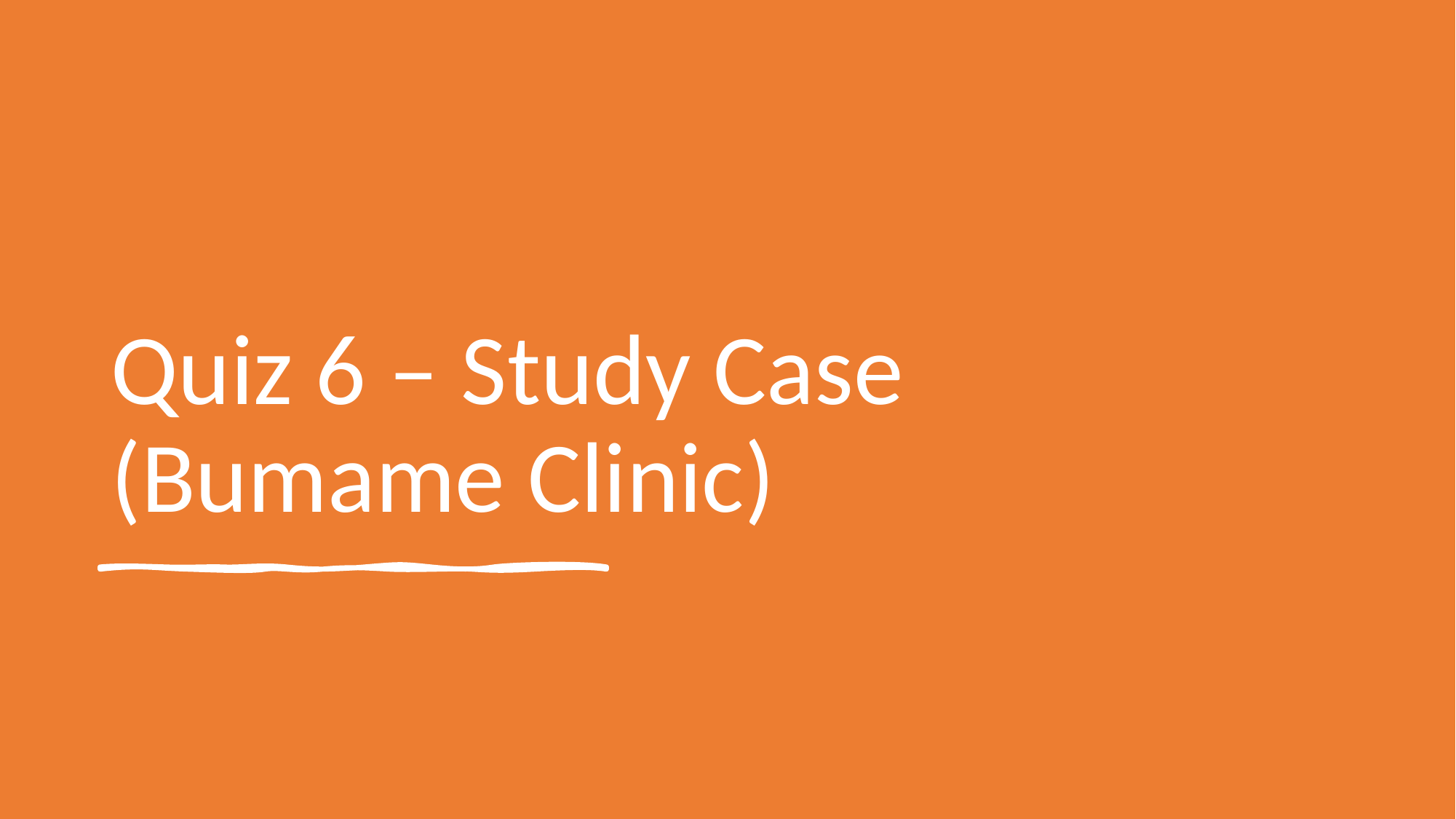

# Quiz 6 – Study Case (Bumame Clinic)